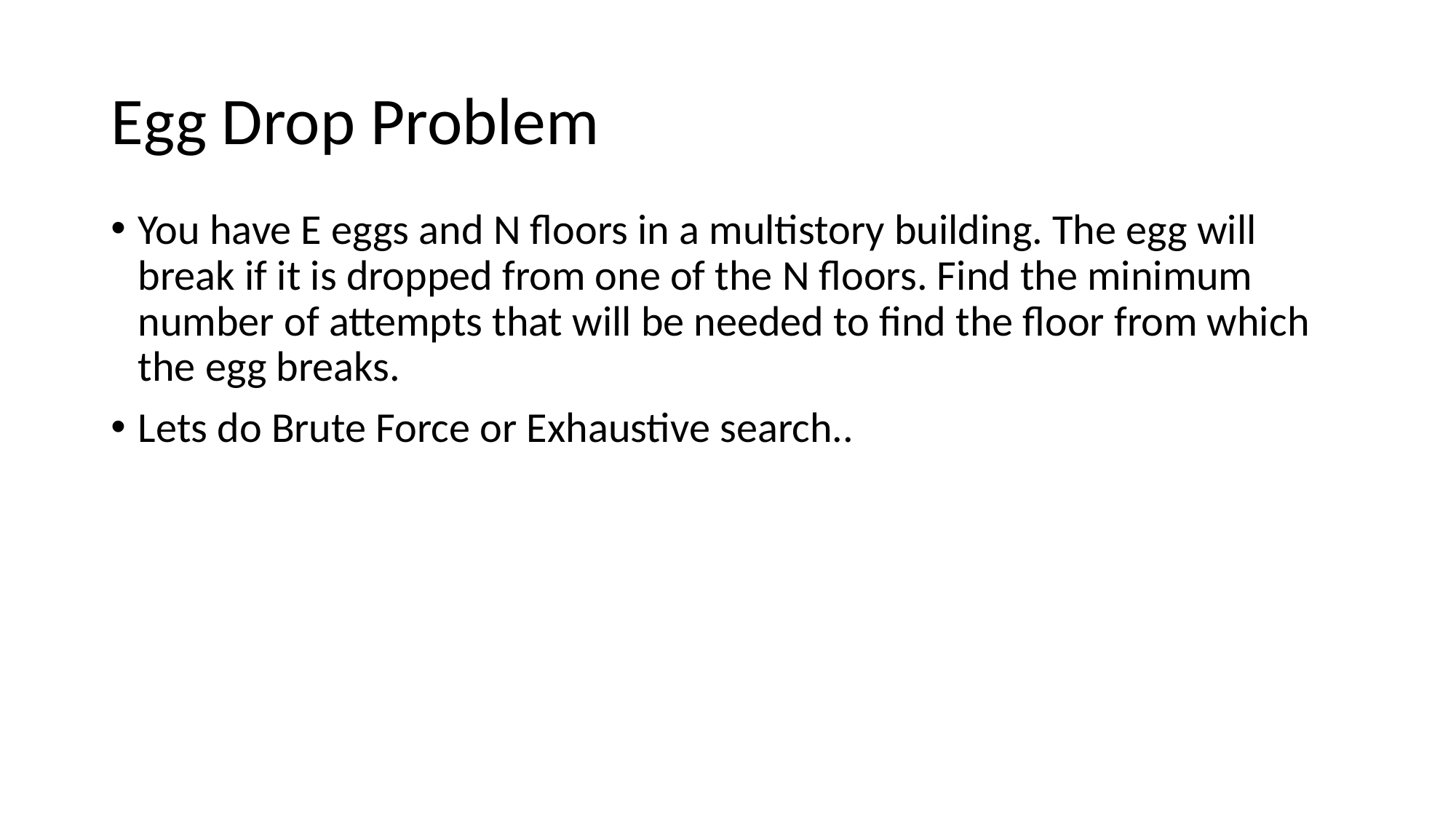

# Egg Drop Problem
You have E eggs and N floors in a multistory building. The egg will break if it is dropped from one of the N floors. Find the minimum number of attempts that will be needed to find the floor from which the egg breaks.
Lets do Brute Force or Exhaustive search..